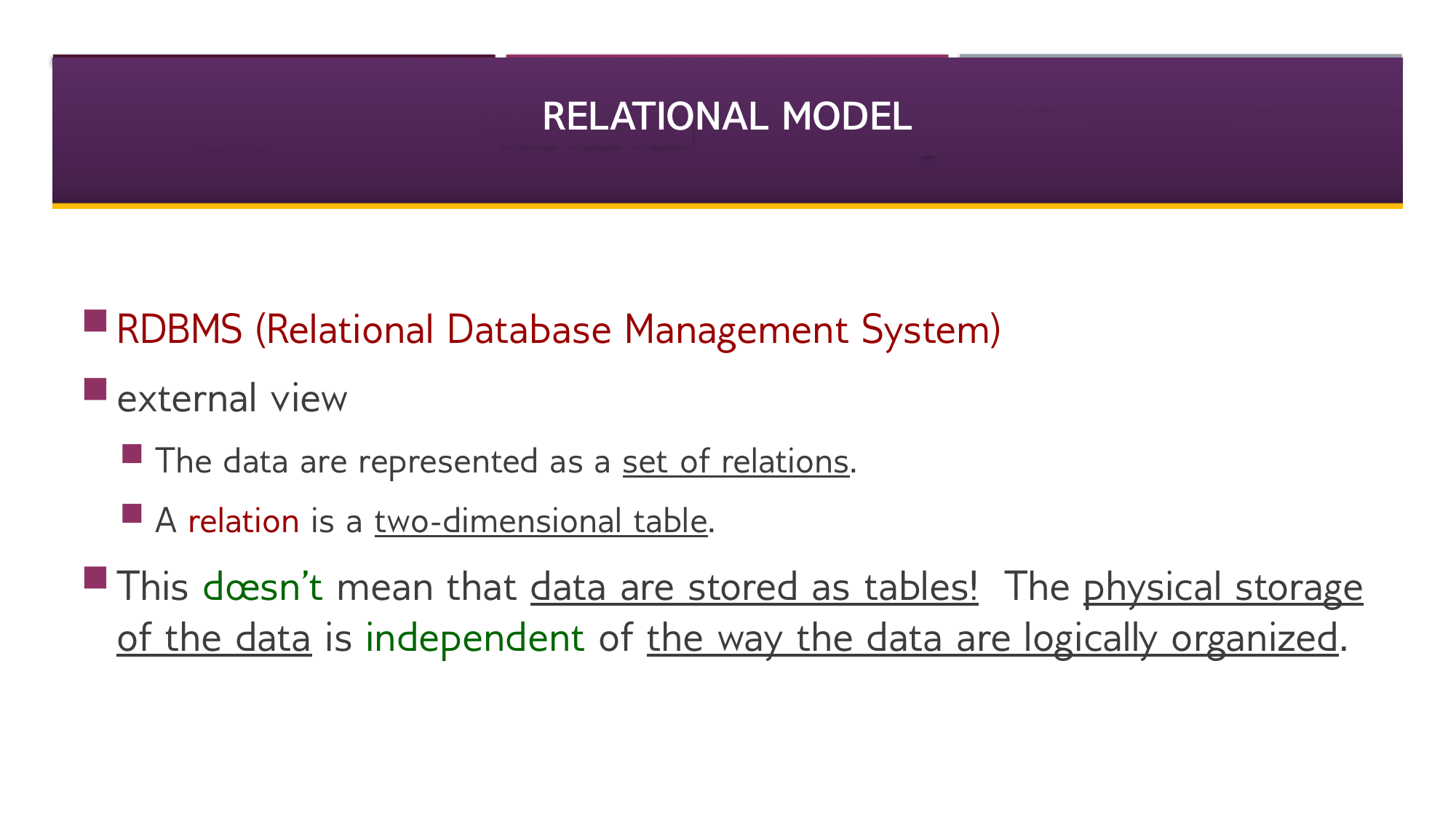

# Relational model
RDBMS (Relational Database Management System)
external view
The data are represented as a set of relations.
A relation is a two-dimensional table.
This doesn’t mean that data are stored as tables!  The physical storage of the data is independent of the way the data are logically organized.